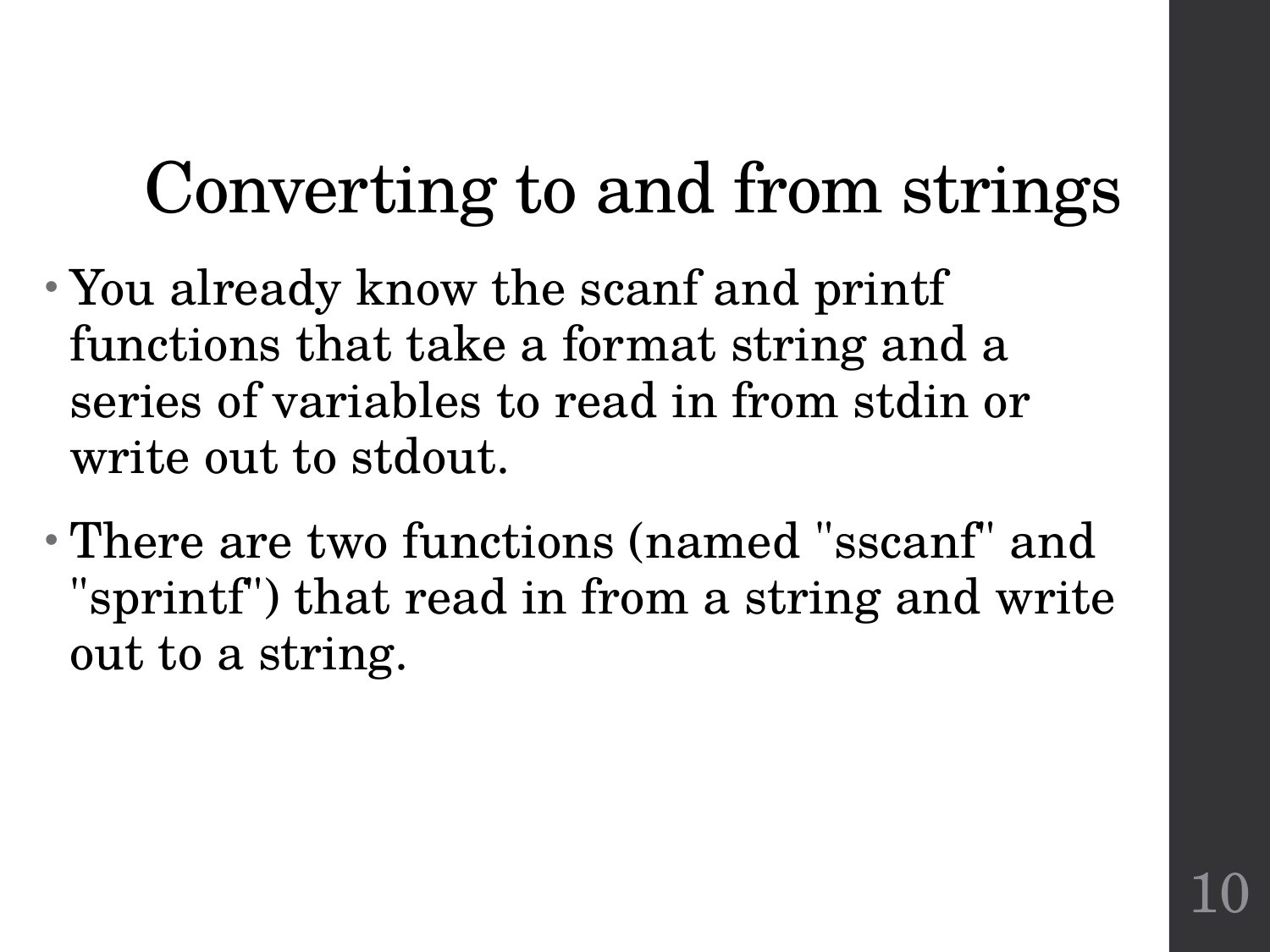

# Converting to and from strings
You already know the scanf and printf functions that take a format string and a series of variables to read in from stdin or write out to stdout.
There are two functions (named "sscanf" and "sprintf") that read in from a string and write out to a string.

10